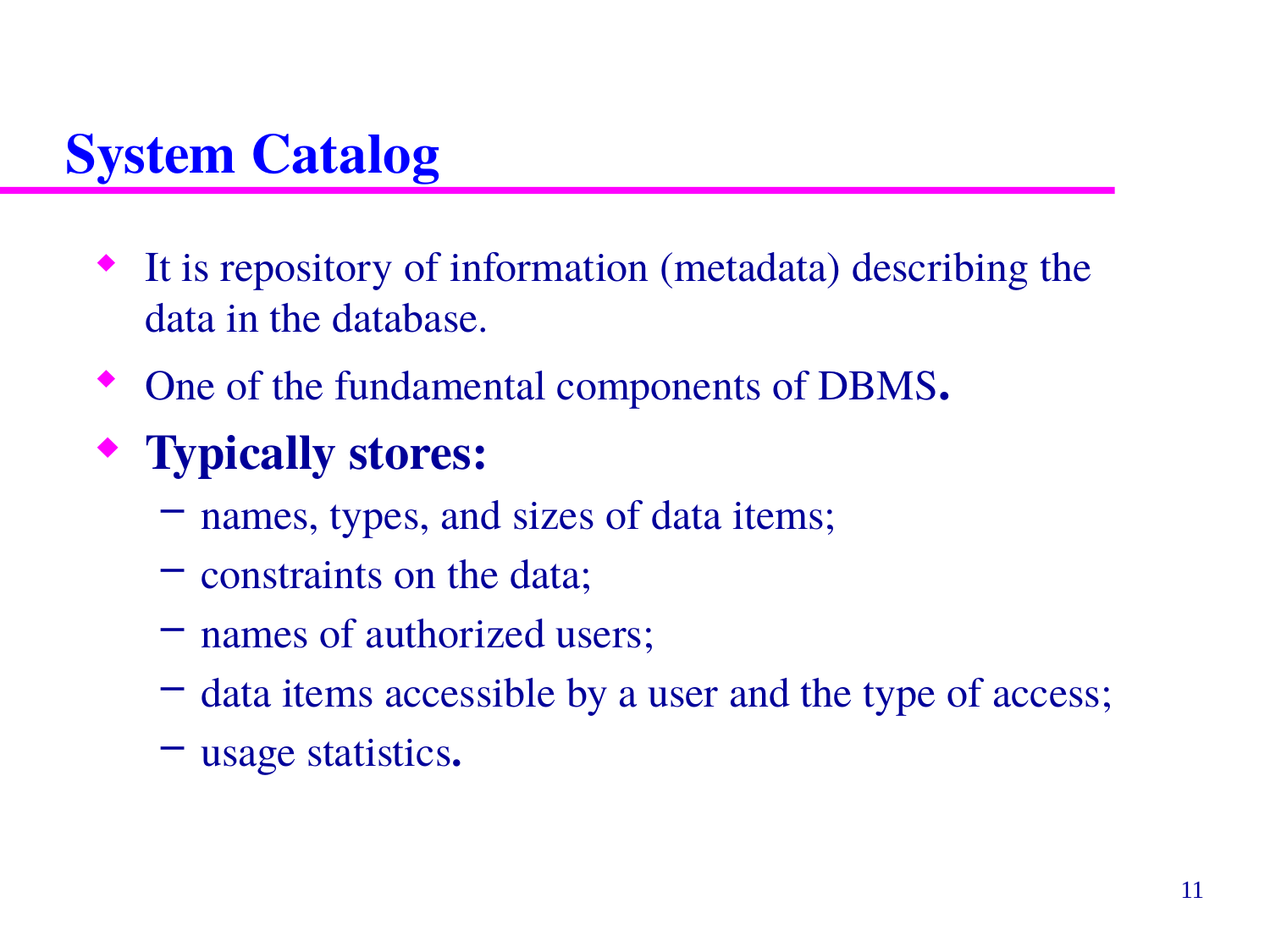

# System Catalog
It is repository of information (metadata) describing the data in the database.
One of the fundamental components of DBMS.
Typically stores:
names, types, and sizes of data items;
constraints on the data;
names of authorized users;
data items accessible by a user and the type of access;
usage statistics.
11